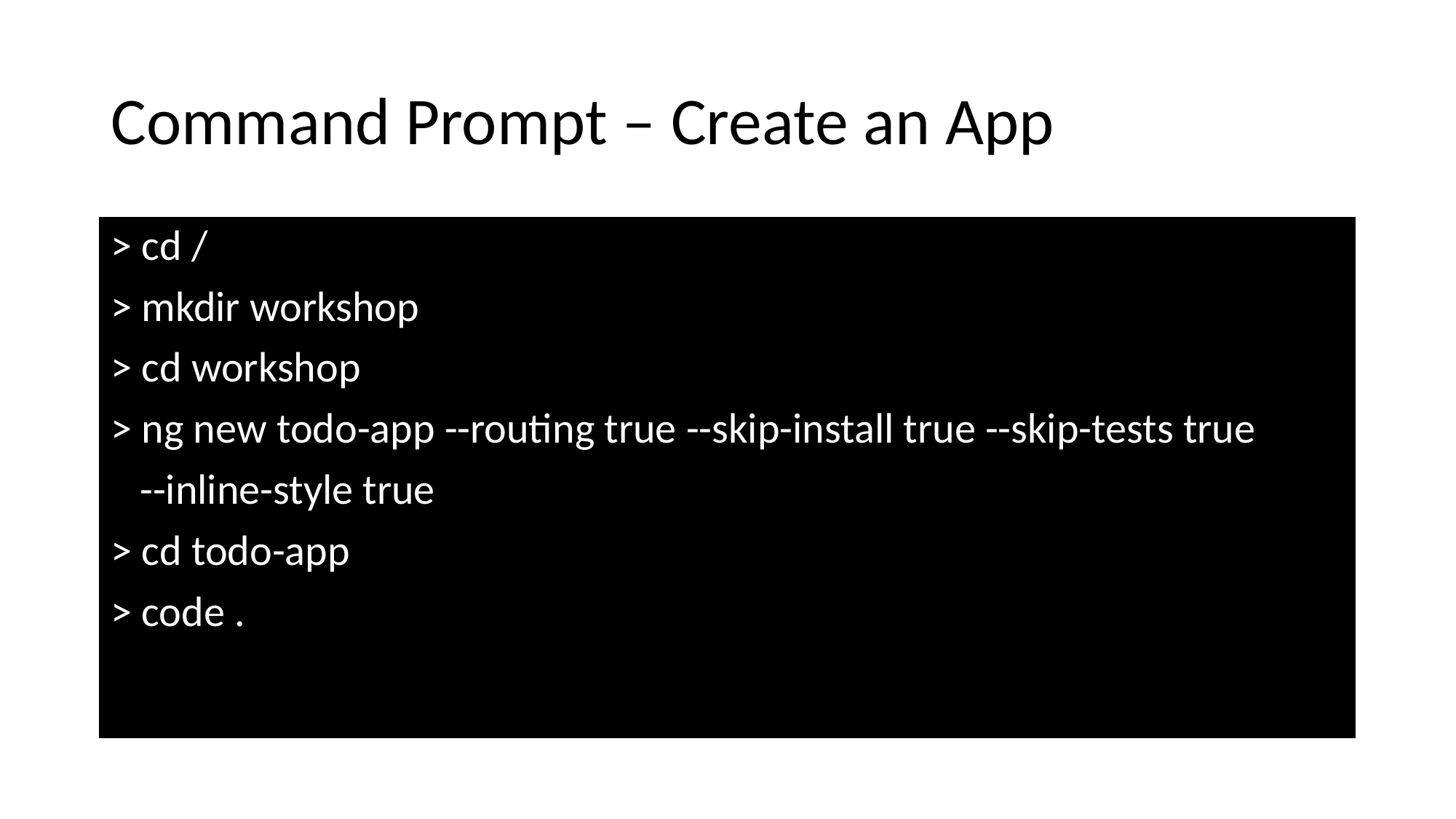

# Command Prompt – Create an App
> cd /
> mkdir workshop
> cd workshop
> ng new todo-app --routing true --skip-install true --skip-tests true
   --inline-style true
> cd todo-app
> code .